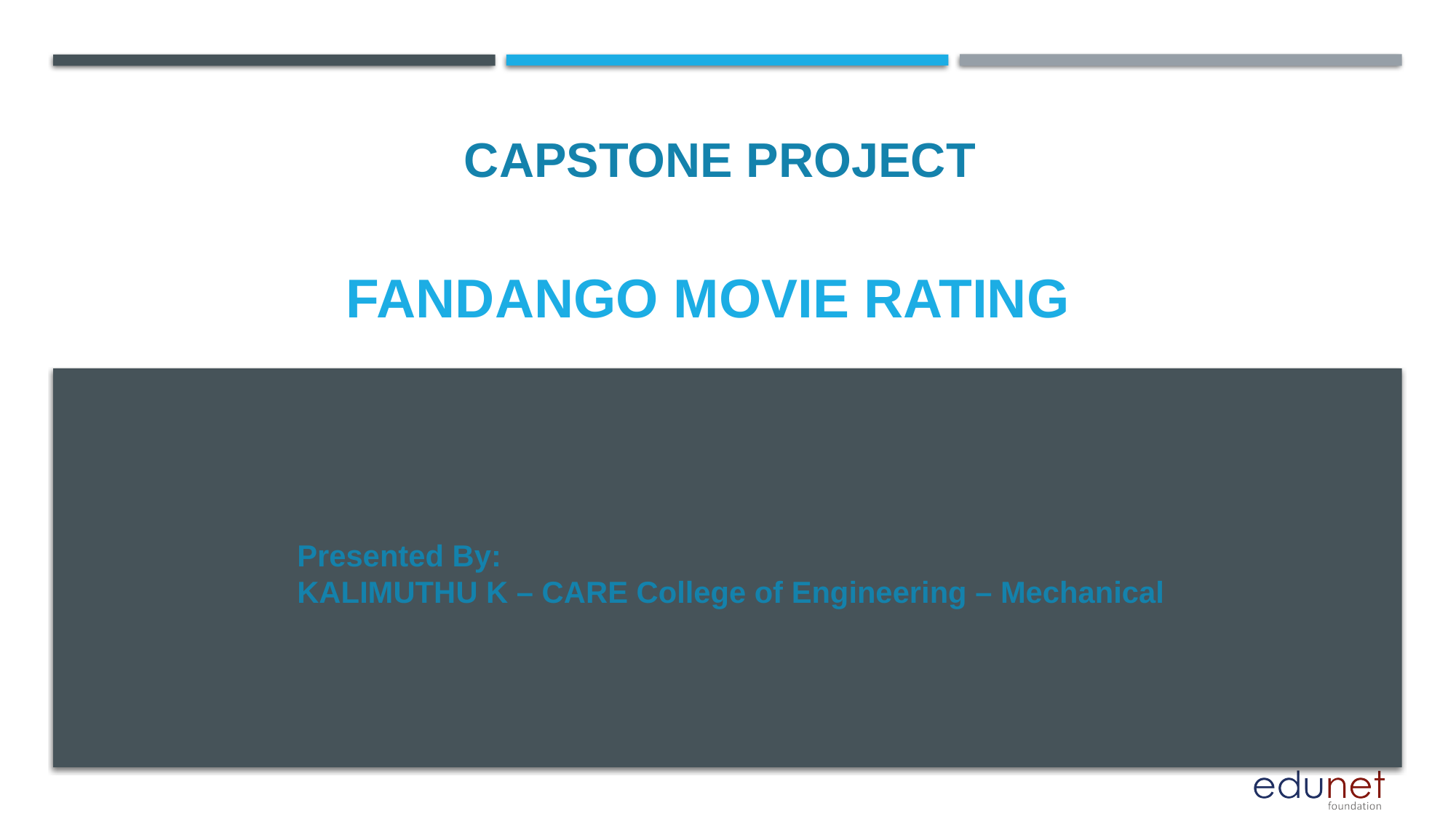

CAPSTONE PROJECT
# FANDANGO MOVIE RATING
Presented By:
KALIMUTHU K – CARE College of Engineering – Mechanical